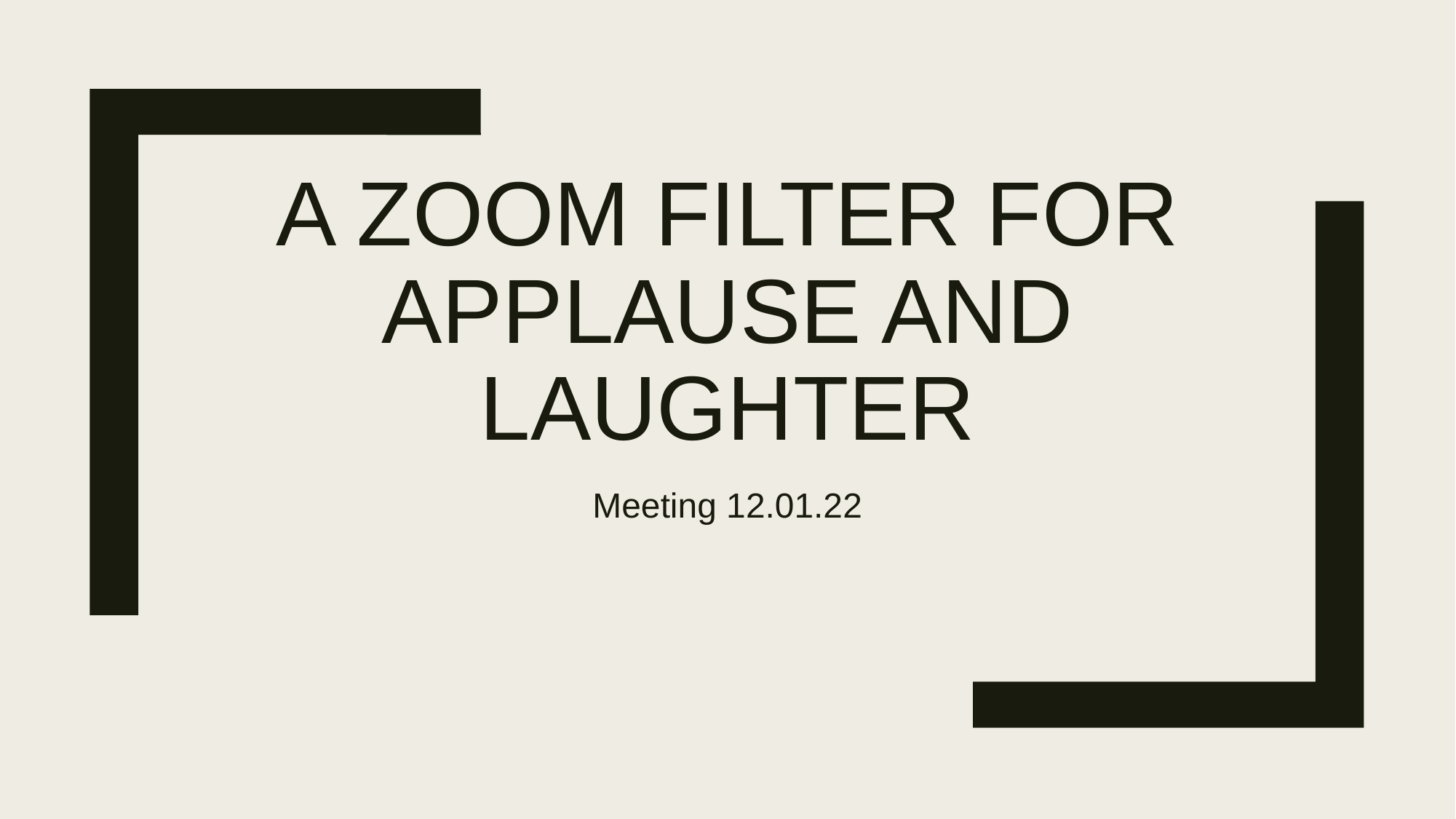

# A Zoom filter for applause and laughter
Meeting 12.01.22